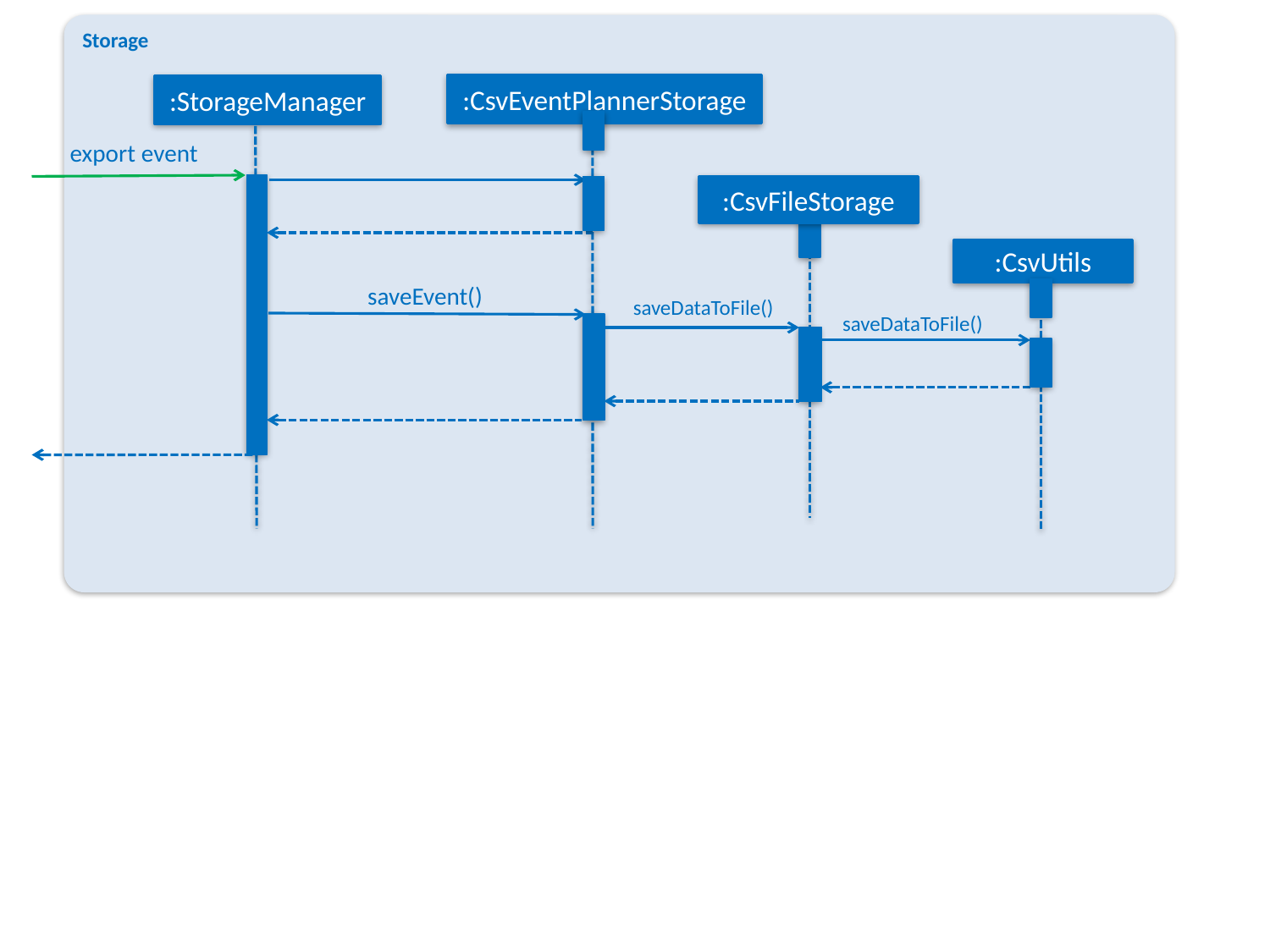

Storage
:CsvEventPlannerStorage
:StorageManager

export event

:CsvFileStorage

:CsvUtils

saveEvent()
saveDataToFile()
saveDataToFile()